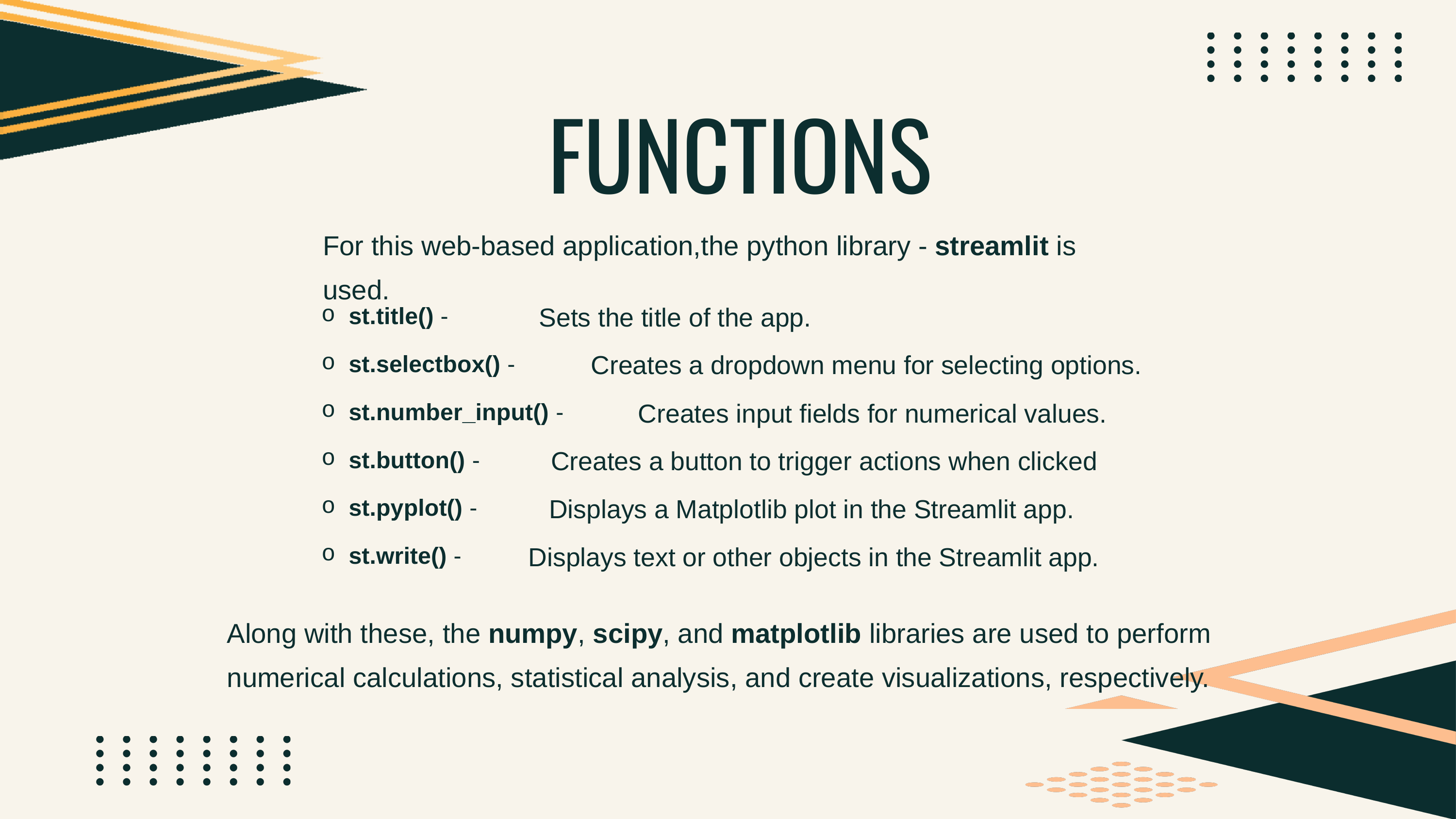

FUNCTIONS
For this web-based application,the python library - streamlit is used.
st.title() -

Sets the title of the app.
st.selectbox() -

Creates a dropdown menu for selecting options.
st.number_input() -

Creates input fields for numerical values.
st.button() -

Creates a button to trigger actions when clicked
st.pyplot() -

Displays a Matplotlib plot in the Streamlit app.
st.write() -

Displays text or other objects in the Streamlit app.
Along with these, the numpy, scipy, and matplotlib libraries are used to perform numerical calculations, statistical analysis, and create visualizations, respectively.